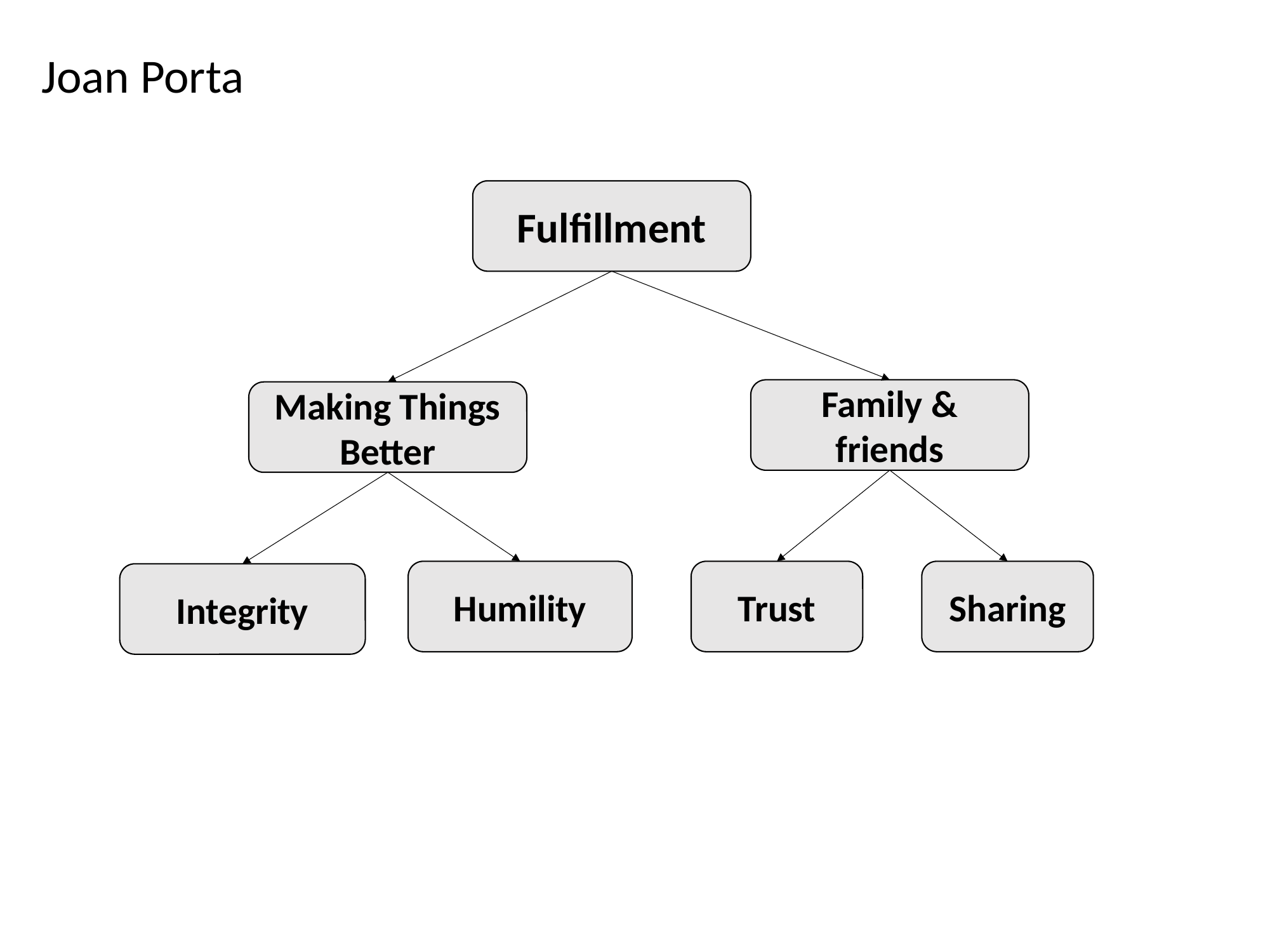

Joan Porta
Fulfillment
Family & friends
Making Things
Better
Humility
Trust
Sharing
Integrity